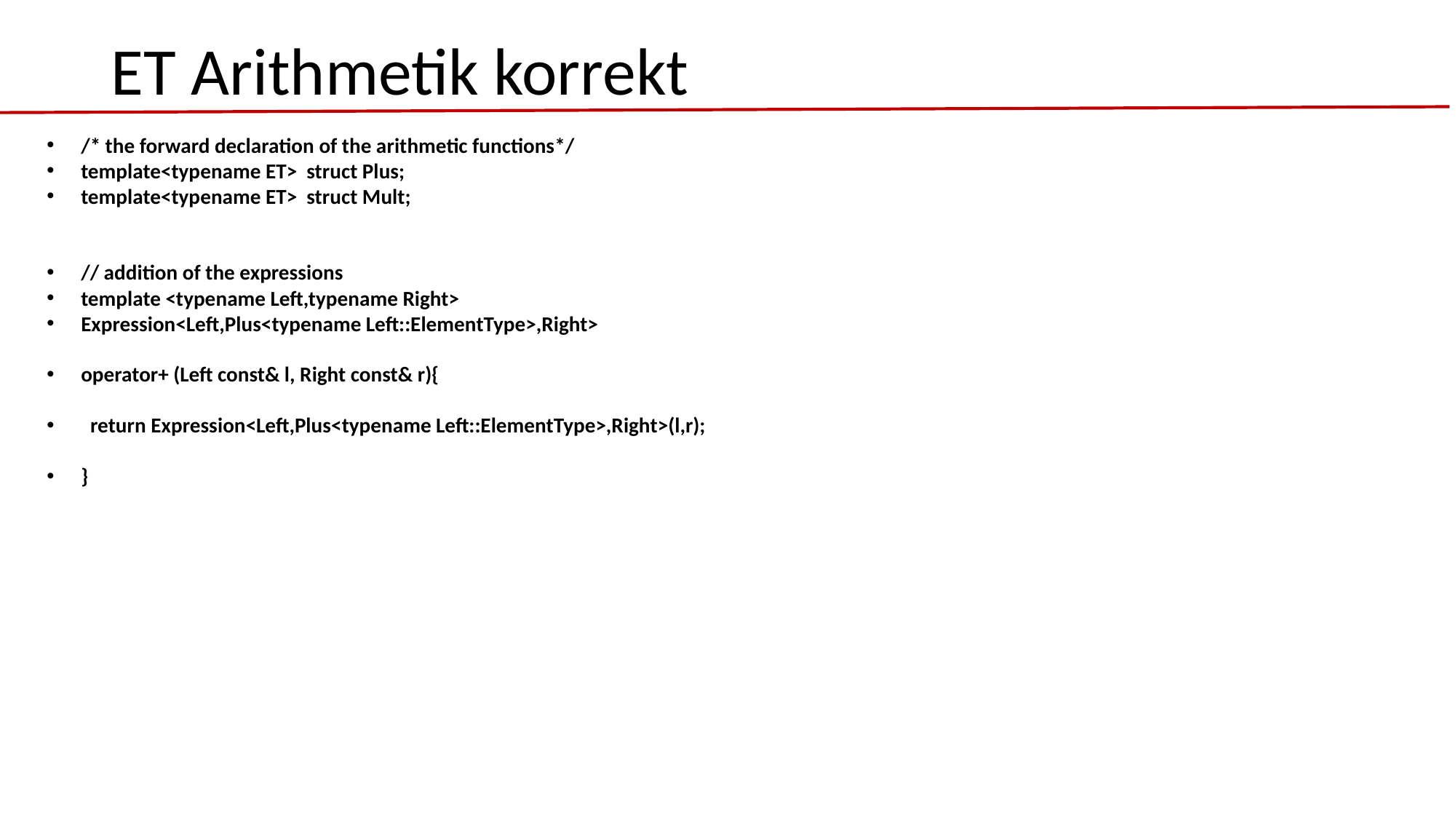

# ET Arithmetik korrekt
/* the forward declaration of the arithmetic functions*/
template<typename ET>  struct Plus;
template<typename ET>  struct Mult;

// addition of the expressions
template <typename Left,typename Right>
Expression<Left,Plus<typename Left::ElementType>,Right>

operator+ (Left const& l, Right const& r){

  return Expression<Left,Plus<typename Left::ElementType>,Right>(l,r);

}